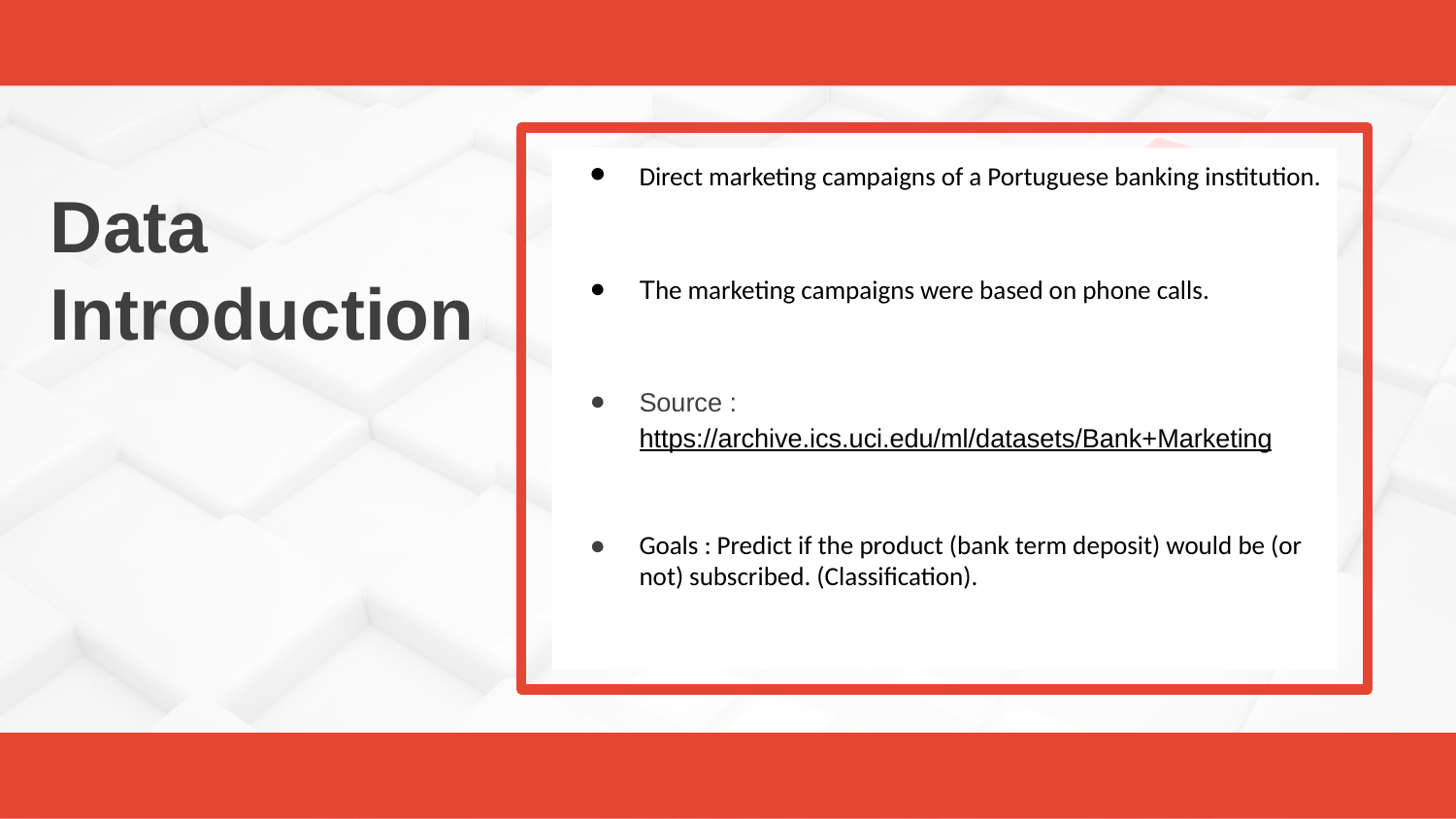

# Data Introduction

Direct marketing campaigns of a Portuguese banking institution.

The marketing campaigns were based on phone calls.

Source : https://archive.ics.uci.edu/ml/datasets/Bank+Marketing

Goals : Predict if the product (bank term deposit) would be (or not) subscribed. (Classification).